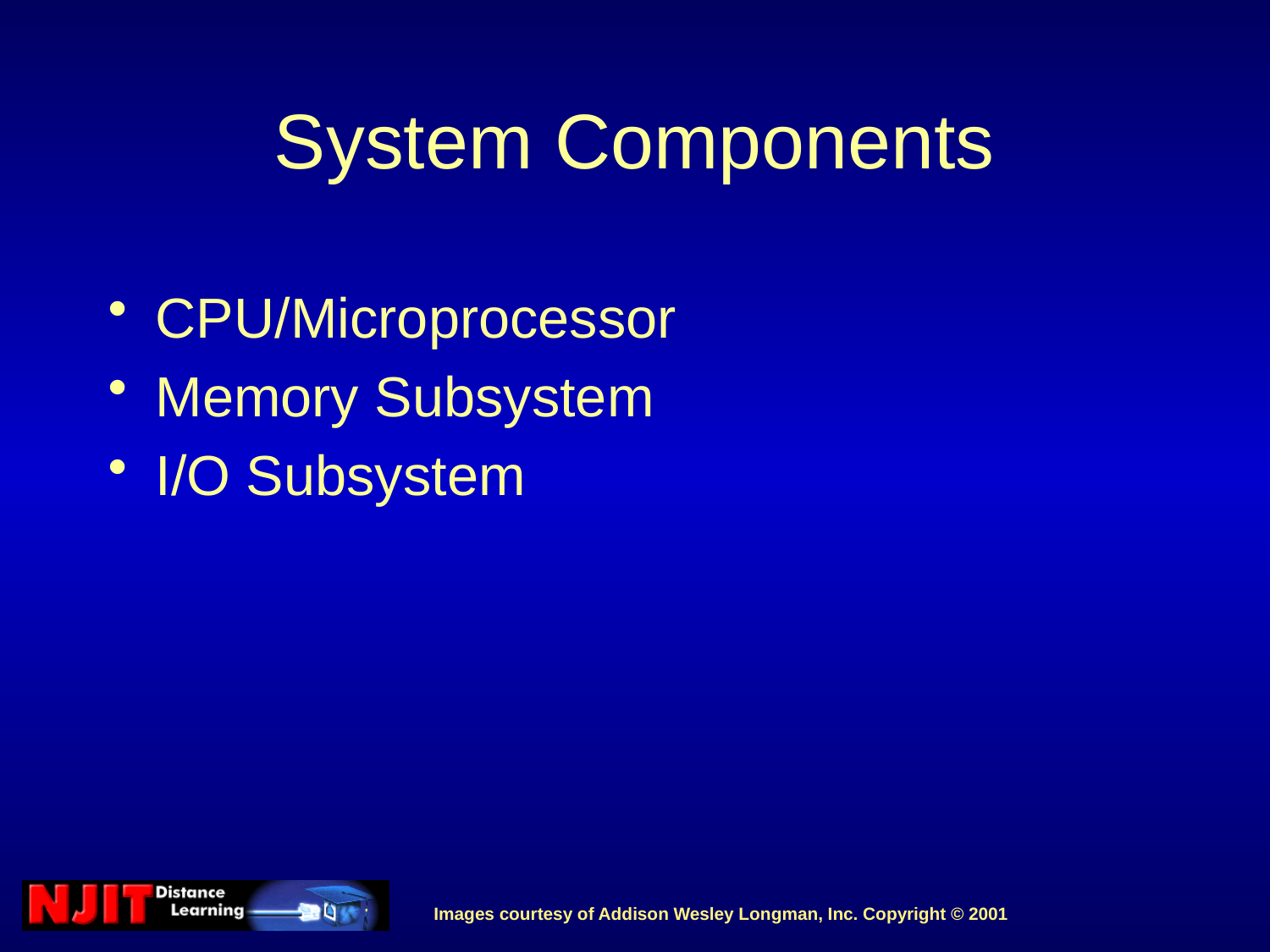

# System Components
CPU/Microprocessor
Memory Subsystem
I/O Subsystem